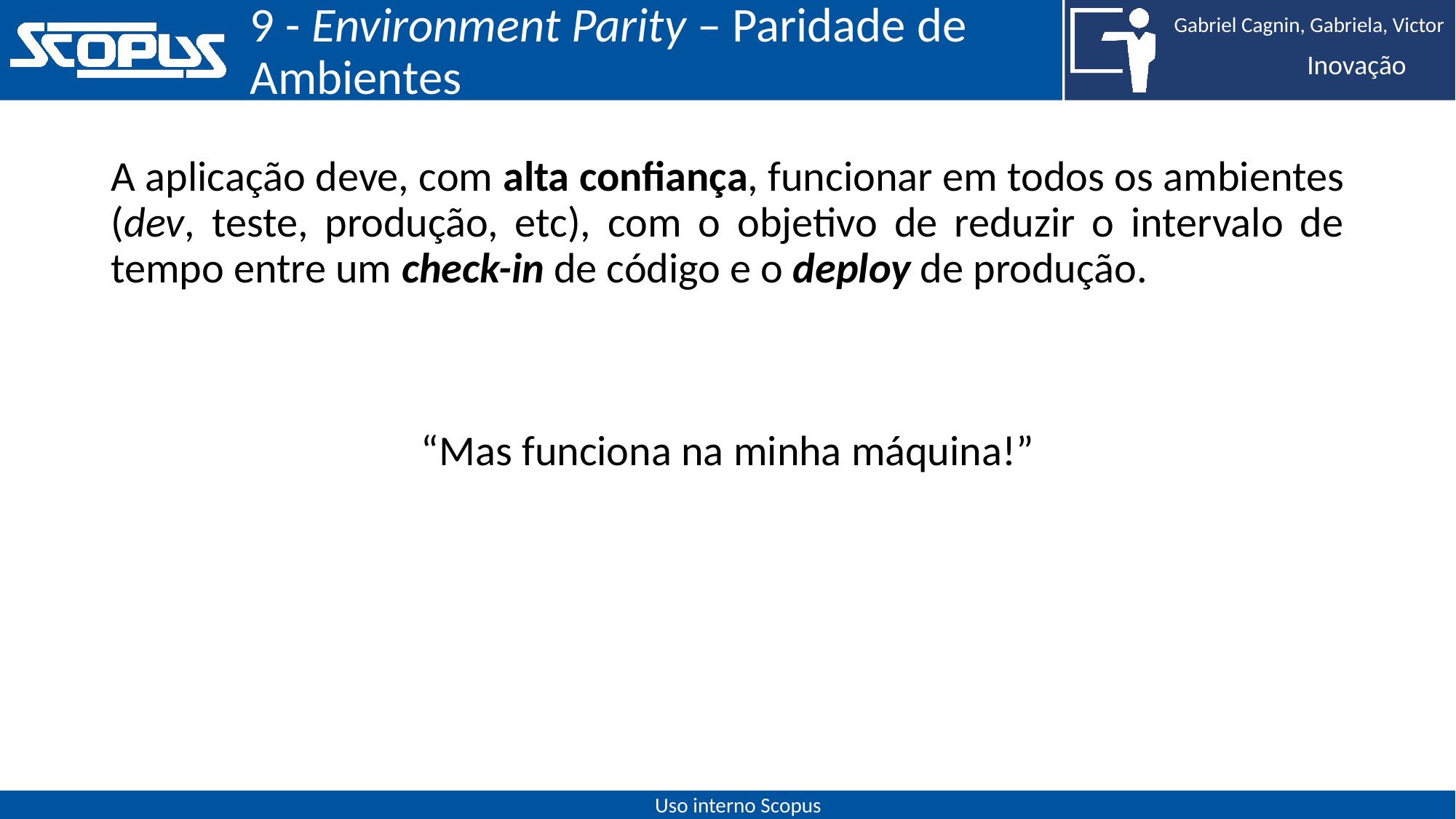

# 9 - Environment Parity – Paridade de Ambientes
A aplicação deve, com alta confiança, funcionar em todos os ambientes (dev, teste, produção, etc), com o objetivo de reduzir o intervalo de tempo entre um check-in de código e o deploy de produção.

“Mas funciona na minha máquina!”